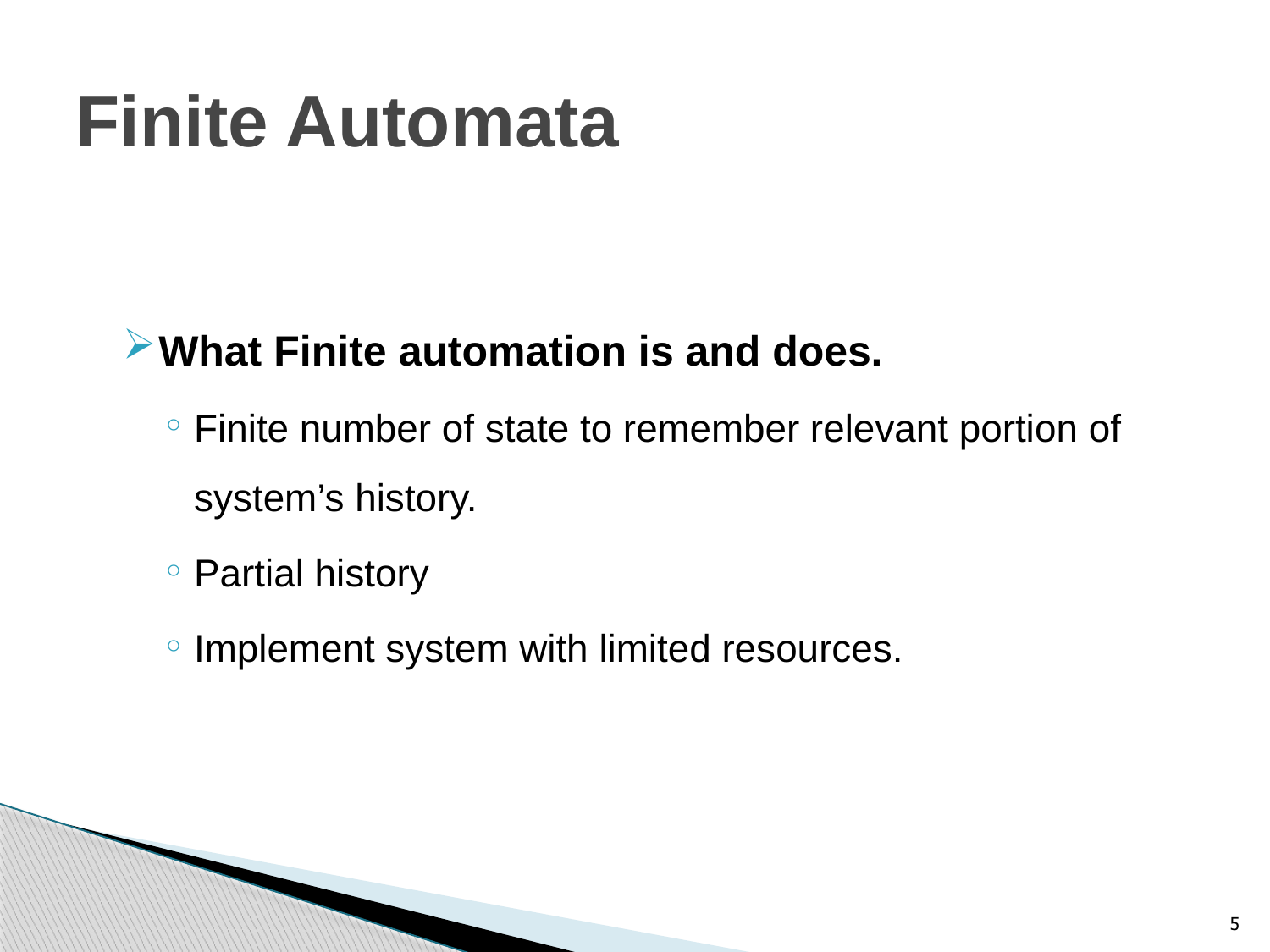

# Finite Automata
What Finite automation is and does.
Finite number of state to remember relevant portion of system’s history.
Partial history
Implement system with limited resources.
5